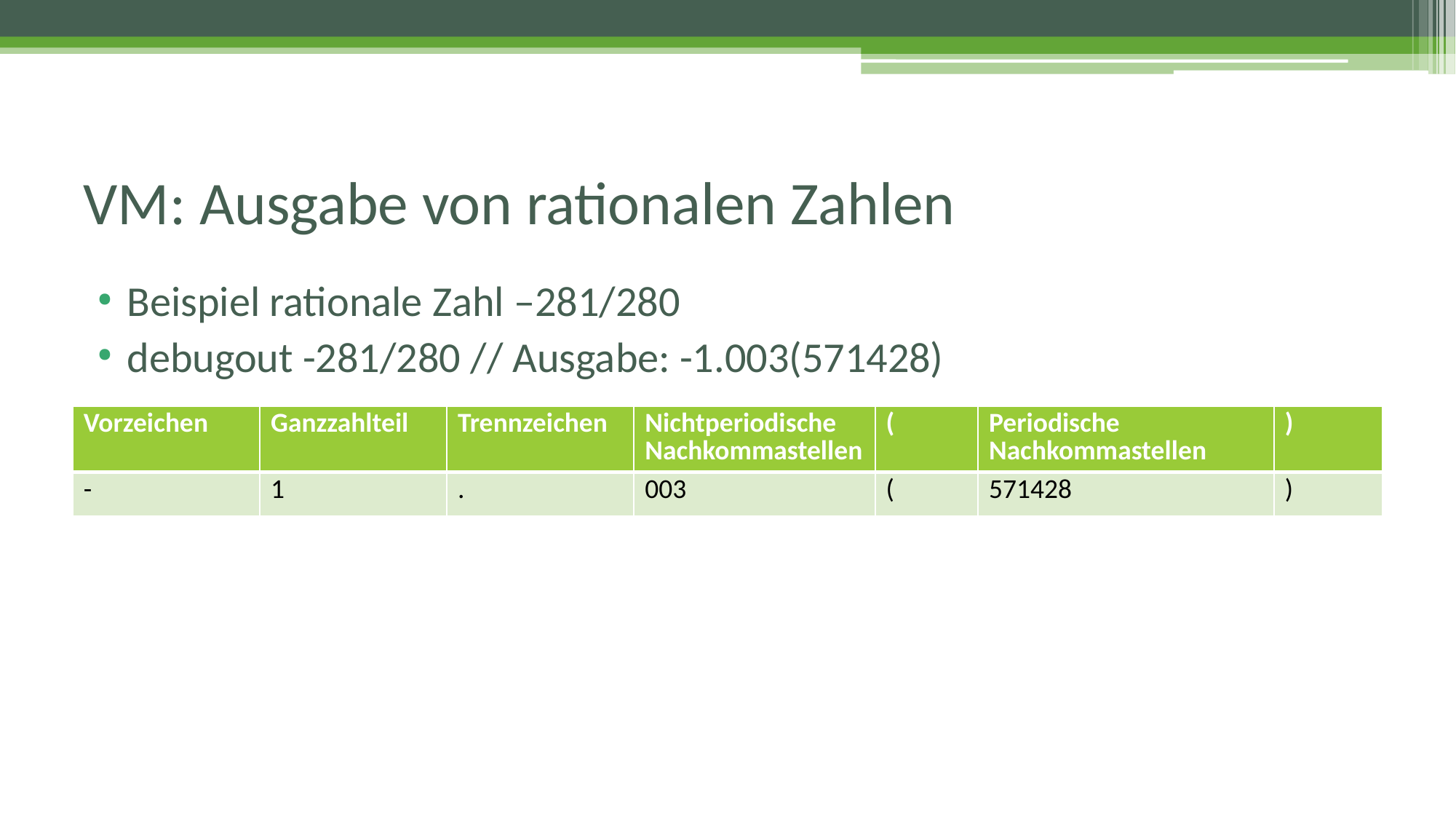

# VM: Ausgabe von rationalen Zahlen
Beispiel rationale Zahl –281/280
debugout -281/280 // Ausgabe: -1.003(571428)

| Vorzeichen | Ganzzahlteil | Trennzeichen | Nichtperiodische Nachkommastellen | ( | Periodische Nachkommastellen | ) |
| --- | --- | --- | --- | --- | --- | --- |
| - | 1 | . | 003 | ( | 571428 | ) |